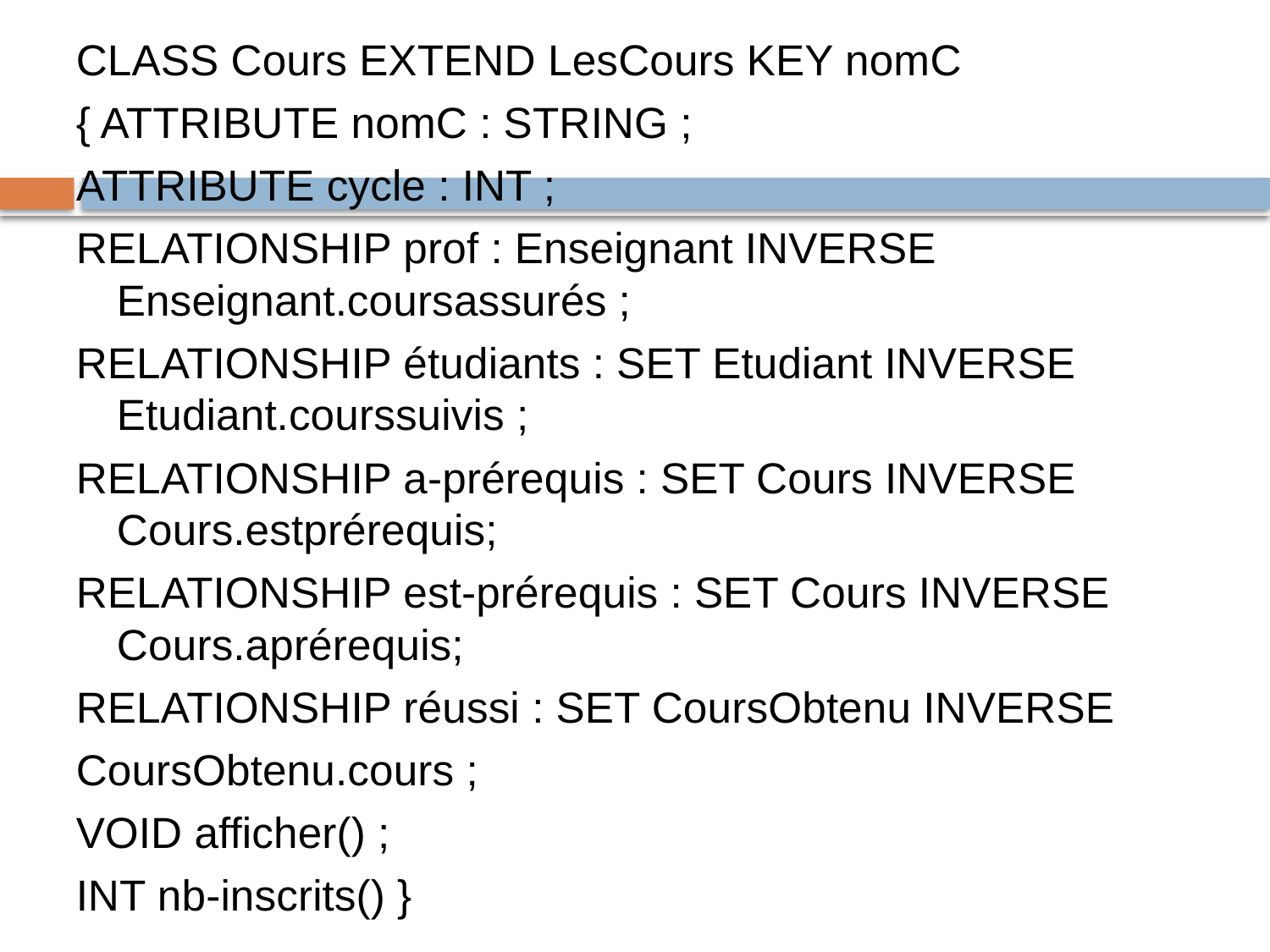

CLASS Cours EXTEND LesCours KEY nomC
{ ATTRIBUTE nomC : STRING ;
ATTRIBUTE cycle : INT ;
RELATIONSHIP prof : Enseignant INVERSE Enseignant.coursassurés ;
RELATIONSHIP étudiants : SET Etudiant INVERSE Etudiant.courssuivis ;
RELATIONSHIP a-prérequis : SET Cours INVERSE Cours.estprérequis;
RELATIONSHIP est-prérequis : SET Cours INVERSE Cours.aprérequis;
RELATIONSHIP réussi : SET CoursObtenu INVERSE
CoursObtenu.cours ;
VOID afficher() ;
INT nb-inscrits() }